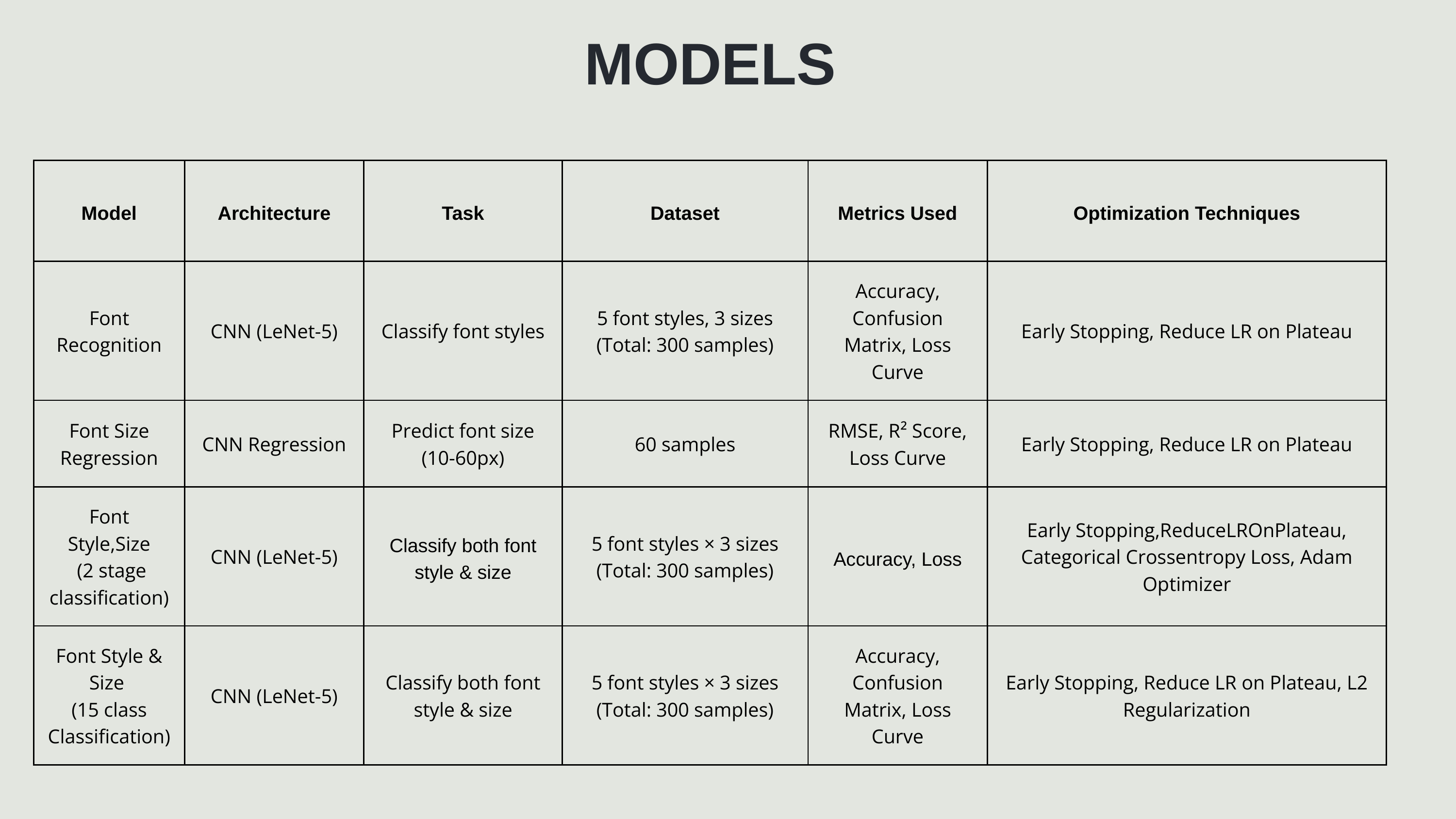

MODELS
| Model | Architecture | Task | Dataset | Metrics Used | Optimization Techniques |
| --- | --- | --- | --- | --- | --- |
| Font Recognition | CNN (LeNet-5) | Classify font styles | 5 font styles, 3 sizes (Total: 300 samples) | Accuracy, Confusion Matrix, Loss Curve | Early Stopping, Reduce LR on Plateau |
| Font Size Regression | CNN Regression | Predict font size (10-60px) | 60 samples | RMSE, R² Score, Loss Curve | Early Stopping, Reduce LR on Plateau |
| Font Style,Size (2 stage classification) | CNN (LeNet-5) | Classify both font style & size | 5 font styles × 3 sizes (Total: 300 samples) | Accuracy, Loss | Early Stopping,ReduceLROnPlateau, Categorical Crossentropy Loss, Adam Optimizer |
| Font Style & Size (15 class Classification) | CNN (LeNet-5) | Classify both font style & size | 5 font styles × 3 sizes (Total: 300 samples) | Accuracy, Confusion Matrix, Loss Curve | Early Stopping, Reduce LR on Plateau, L2 Regularization |